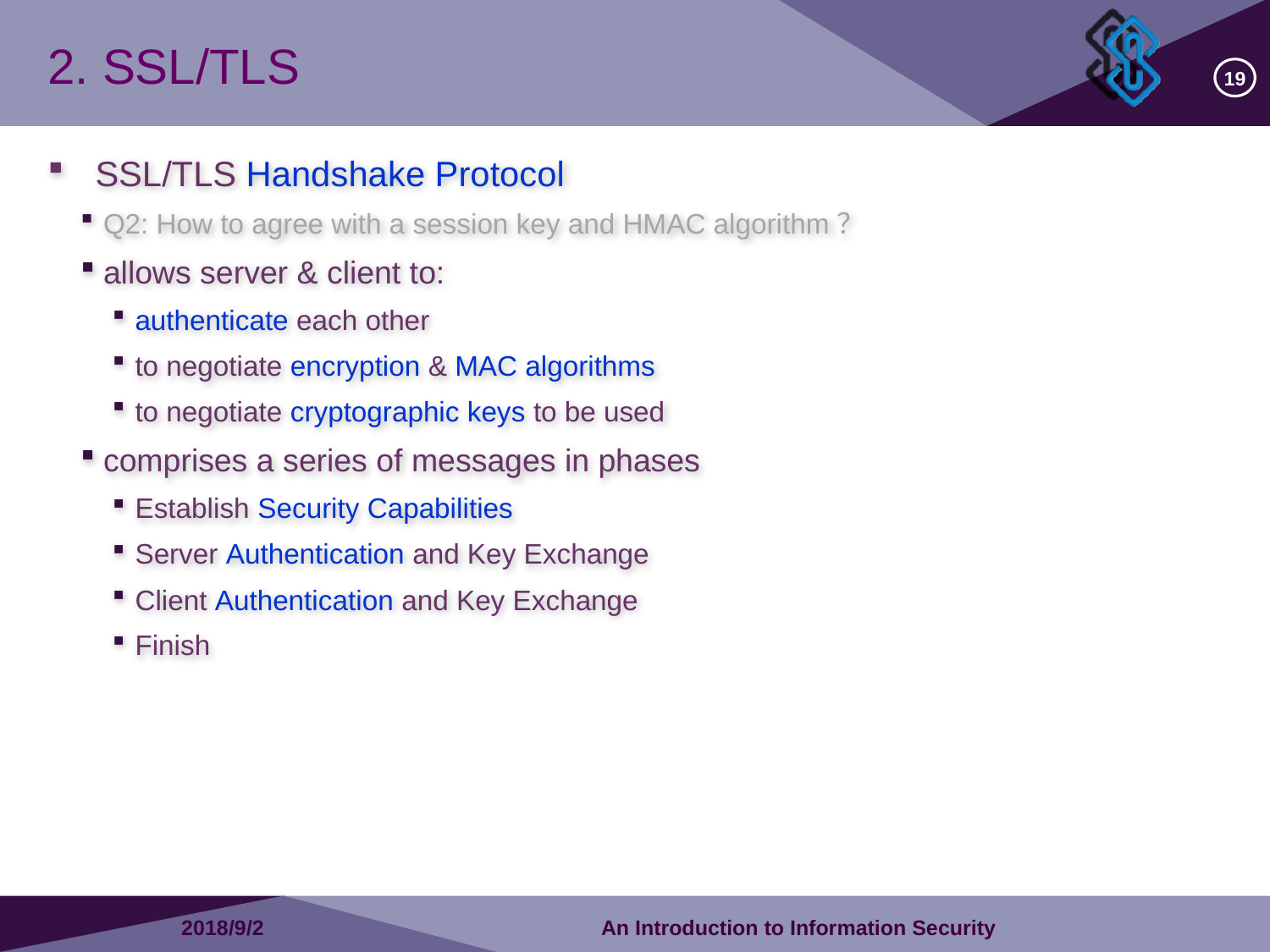

# 2. SSL/TLS
19
SSL/TLS Handshake Protocol
Q2: How to agree with a session key and HMAC algorithm？
allows server & client to:
authenticate each other
to negotiate encryption & MAC algorithms
to negotiate cryptographic keys to be used
comprises a series of messages in phases
Establish Security Capabilities
Server Authentication and Key Exchange
Client Authentication and Key Exchange
Finish

2018/9/2
An Introduction to Information Security